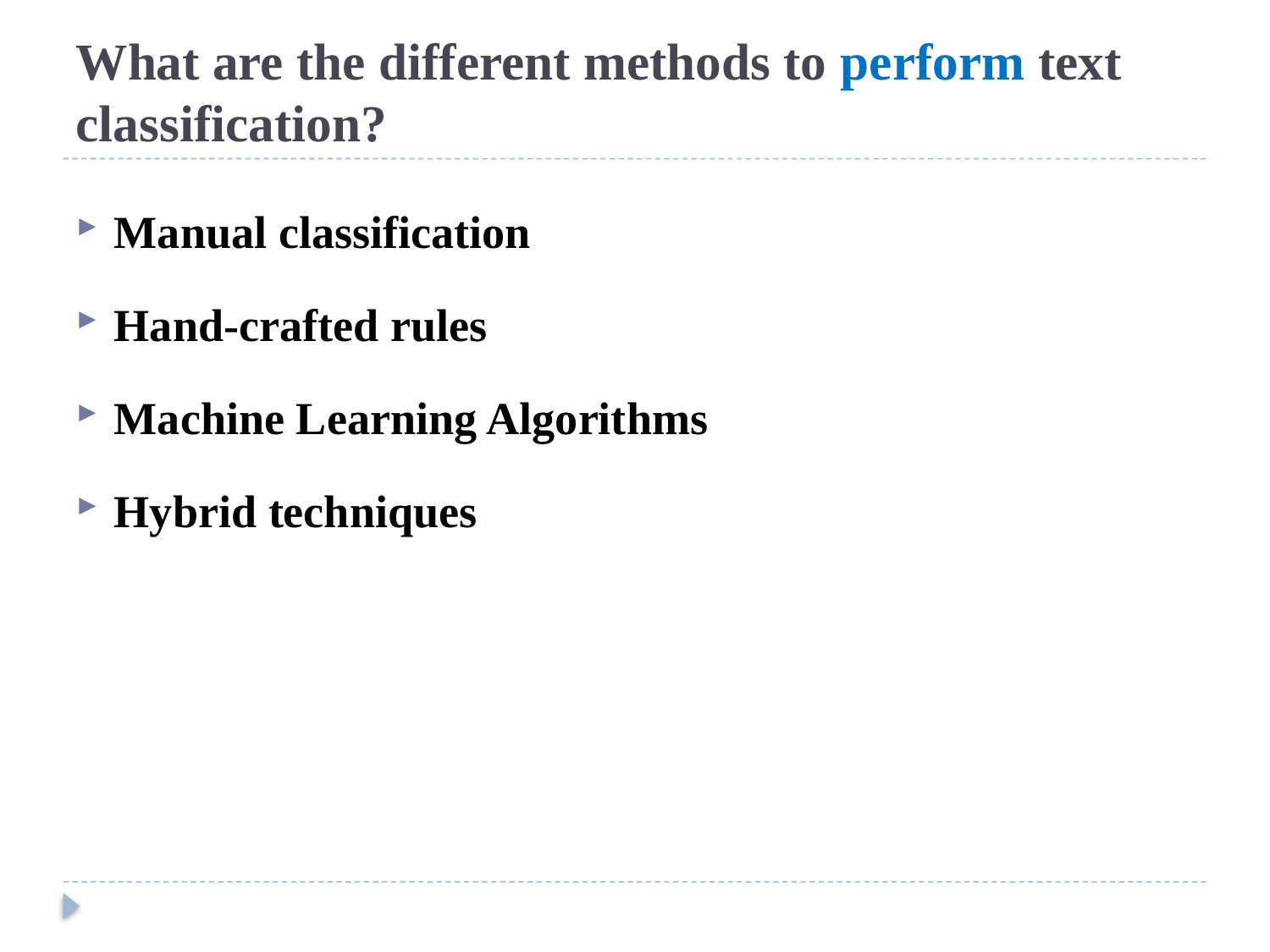

# What are the different methods to perform text classification?
Manual classification
Hand-crafted rules
Machine Learning Algorithms
Hybrid techniques